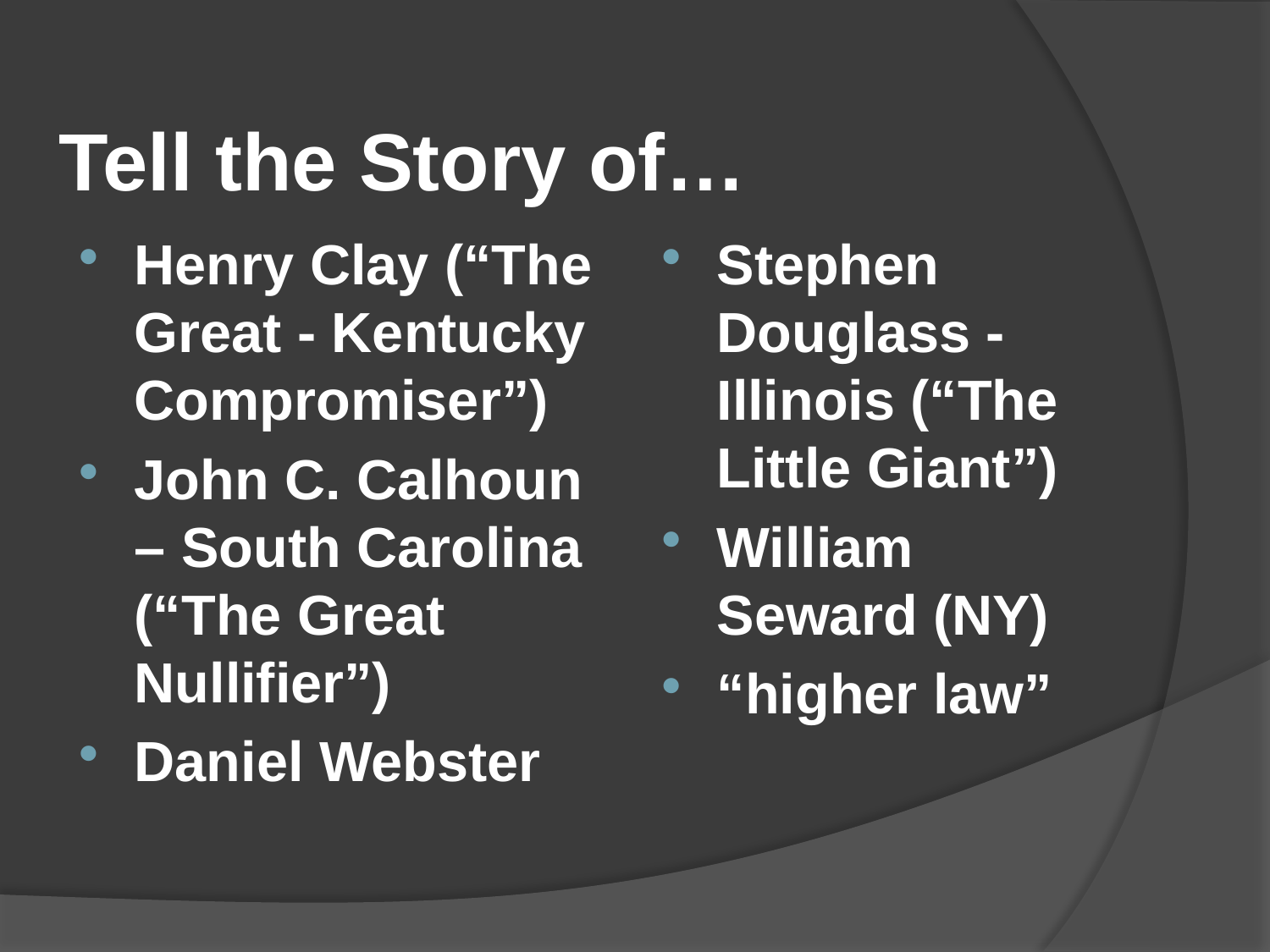

# Tell the Story of…
Henry Clay (“The Great - Kentucky Compromiser”)
John C. Calhoun – South Carolina (“The Great Nullifier”)
Daniel Webster

Stephen Douglass - Illinois (“The Little Giant”)
William Seward (NY)
“higher law”